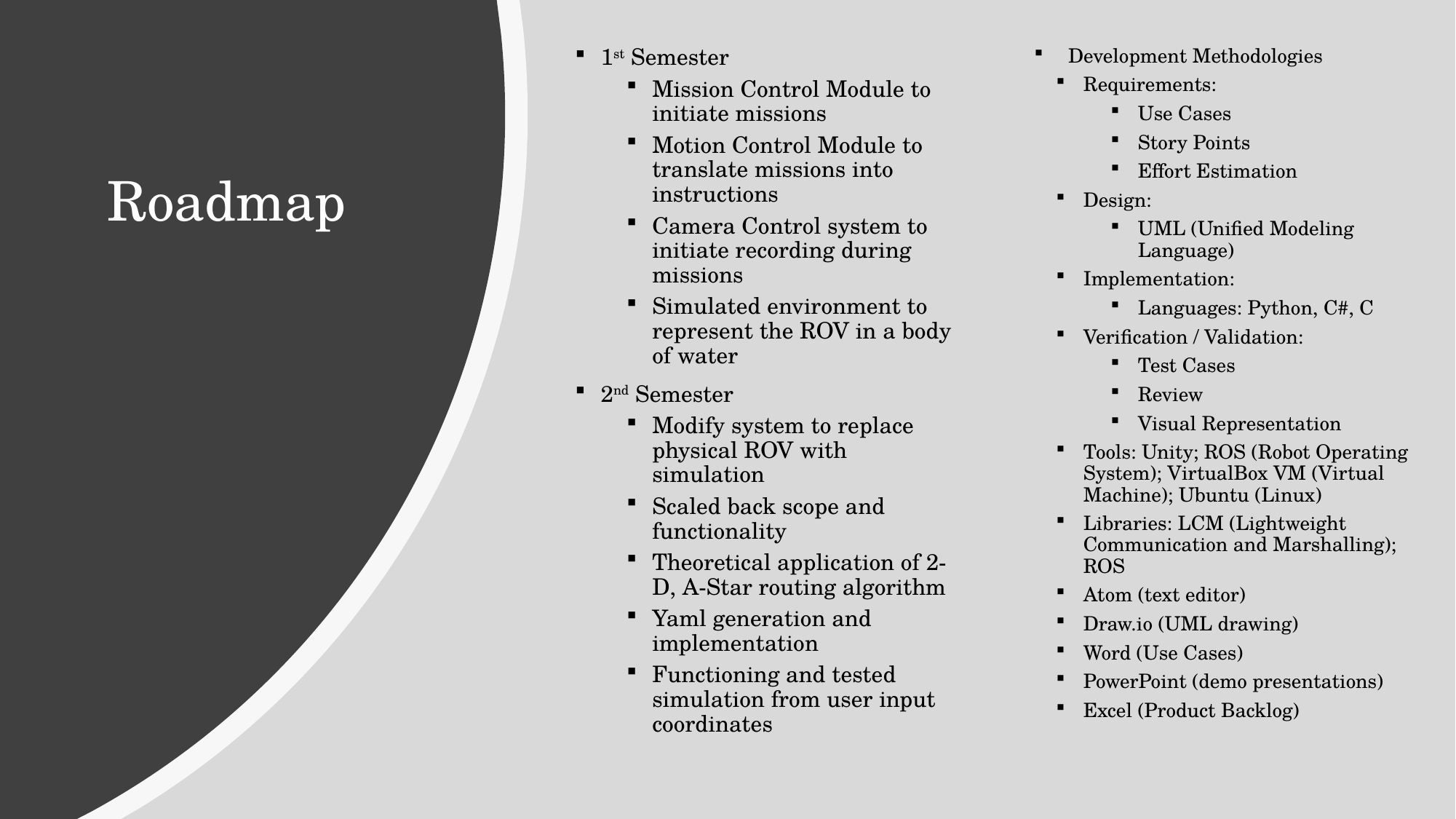

1st Semester
Mission Control Module to initiate missions
Motion Control Module to translate missions into instructions
Camera Control system to initiate recording during missions
Simulated environment to represent the ROV in a body of water
2nd Semester
Modify system to replace physical ROV with simulation
Scaled back scope and functionality
Theoretical application of 2-D, A-Star routing algorithm
Yaml generation and implementation
Functioning and tested simulation from user input coordinates
Development Methodologies
Requirements:
Use Cases
Story Points
Effort Estimation
Design:
UML (Unified Modeling Language)
Implementation:
Languages: Python, C#, C
Verification / Validation:
Test Cases
Review
Visual Representation
Tools: Unity; ROS (Robot Operating System); VirtualBox VM (Virtual Machine); Ubuntu (Linux)
Libraries: LCM (Lightweight Communication and Marshalling); ROS
Atom (text editor)
Draw.io (UML drawing)
Word (Use Cases)
PowerPoint (demo presentations)
Excel (Product Backlog)
# Roadmap